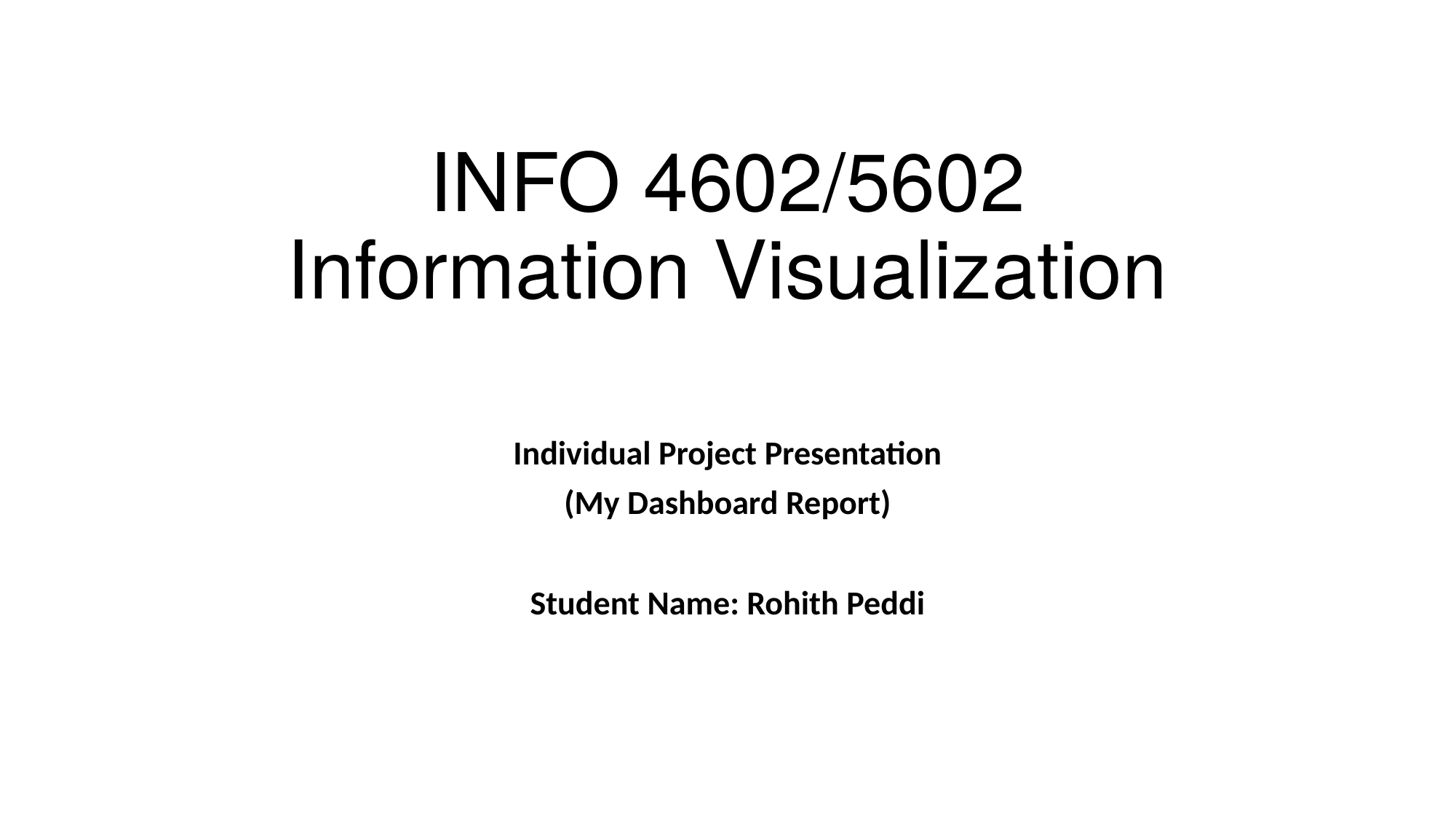

# INFO 4602/5602 Information Visualization
Individual Project Presentation
(My Dashboard Report)

Student Name: Rohith Peddi